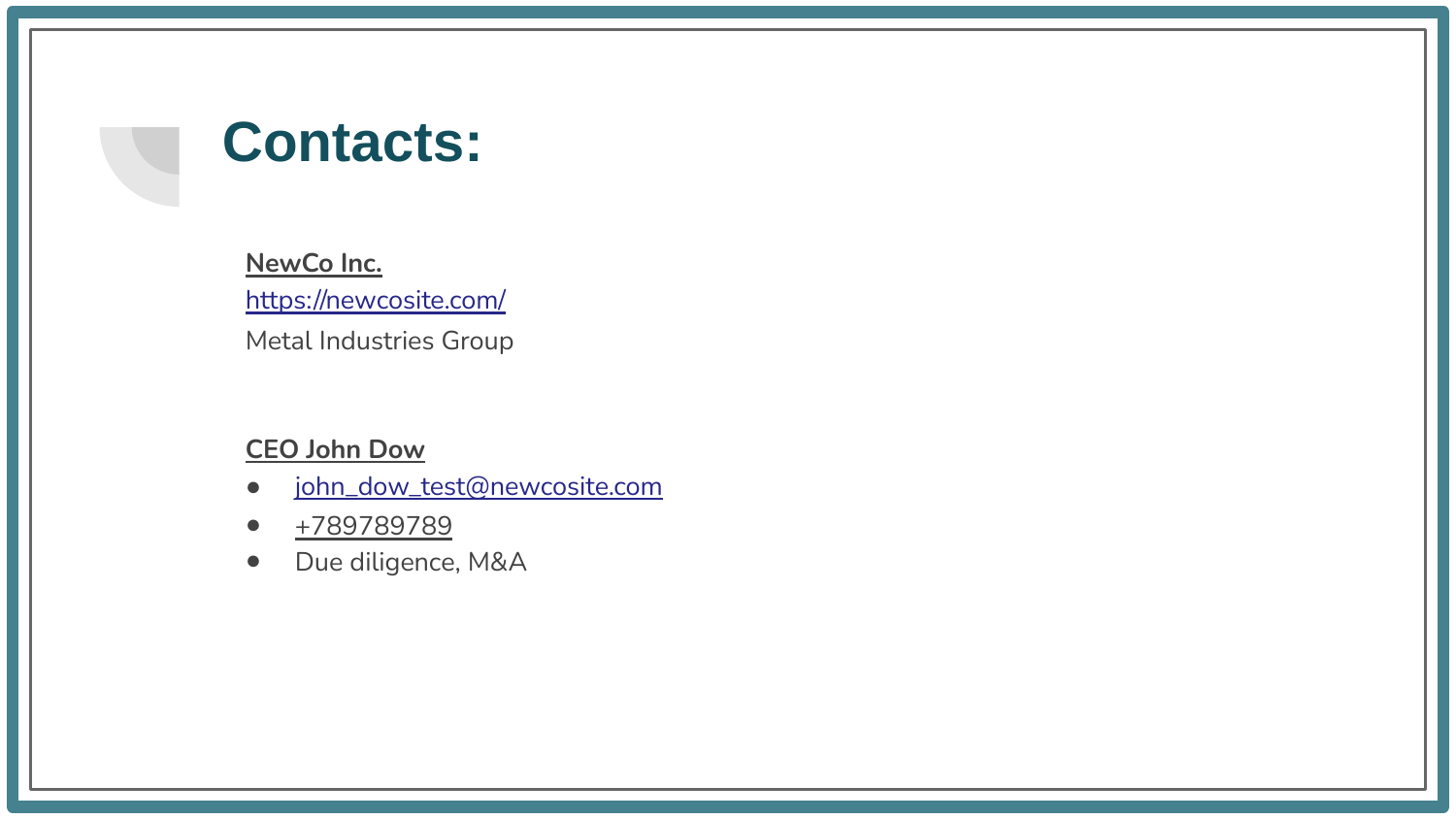

# Contacts:
NewCo Inc.
https://newcosite.com/
Metal Industries Group

CEO John Dow
john_dow_test@newcosite.com
+789789789
Due diligence, M&A